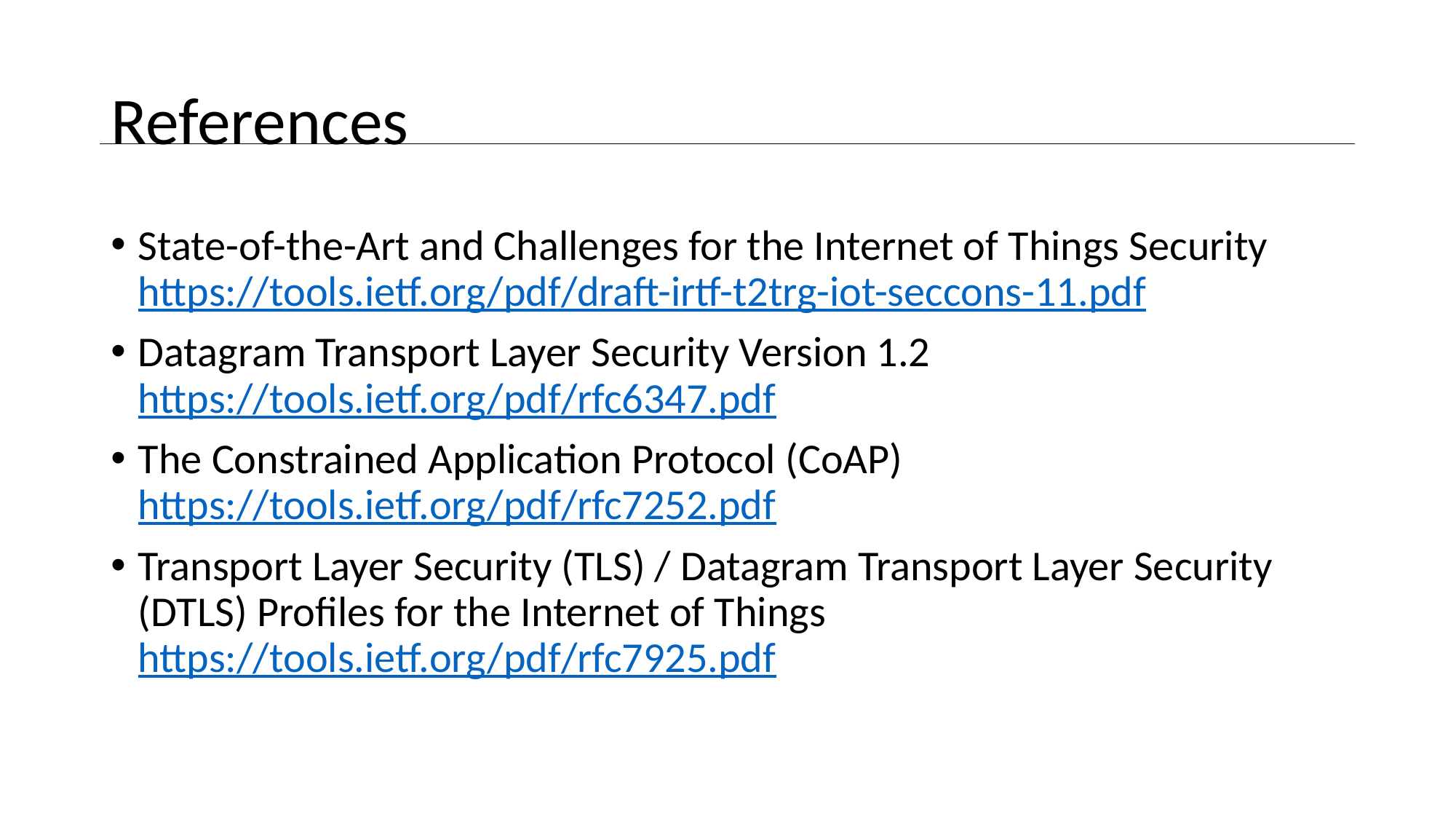

# References
State-of-the-Art and Challenges for the Internet of Things Security https://tools.ietf.org/pdf/draft-irtf-t2trg-iot-seccons-11.pdf
Datagram Transport Layer Security Version 1.2 https://tools.ietf.org/pdf/rfc6347.pdf
The Constrained Application Protocol (CoAP) https://tools.ietf.org/pdf/rfc7252.pdf
Transport Layer Security (TLS) / Datagram Transport Layer Security (DTLS) Profiles for the Internet of Things https://tools.ietf.org/pdf/rfc7925.pdf